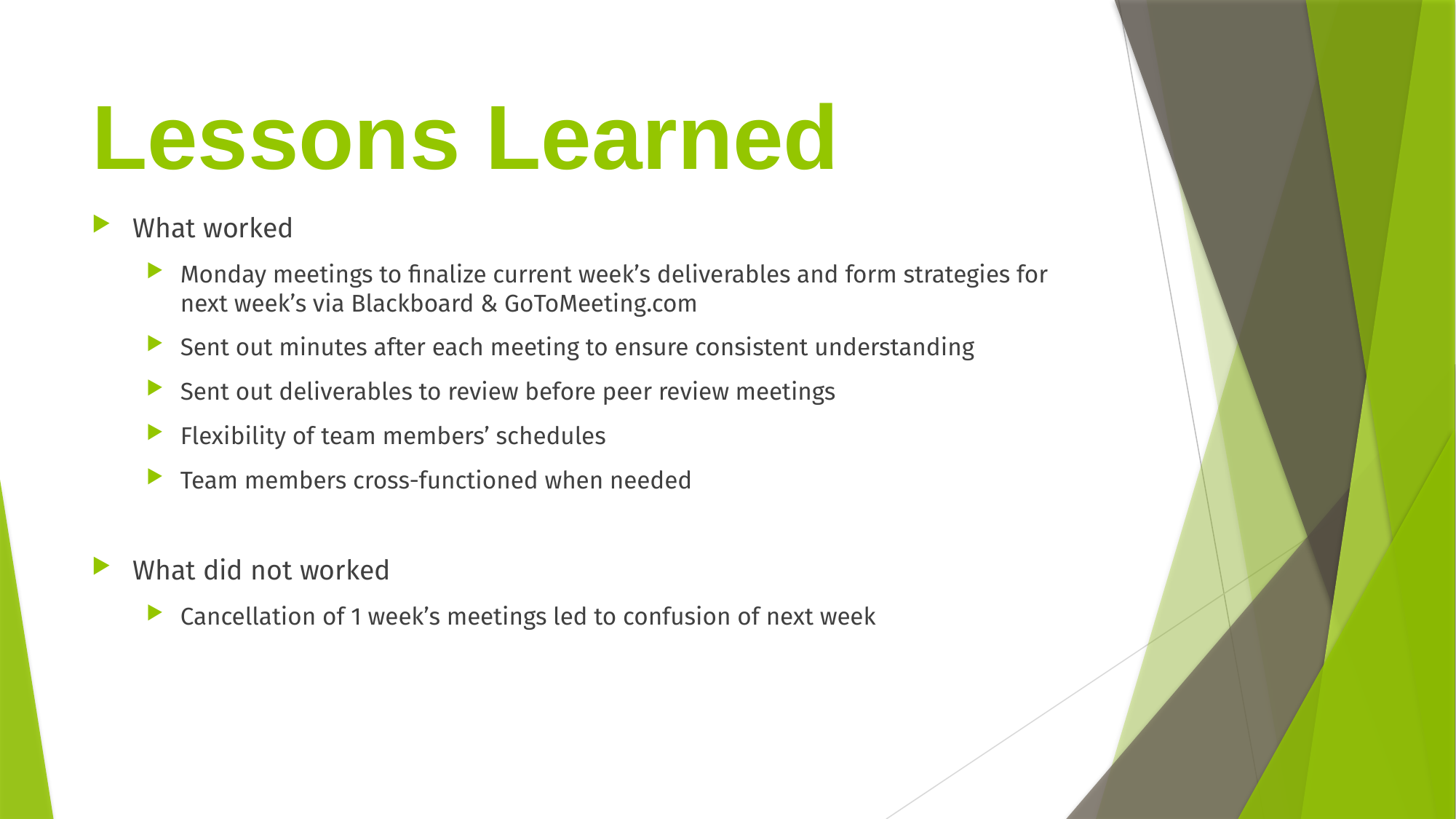

# Lessons Learned
What worked
Monday meetings to finalize current week’s deliverables and form strategies for next week’s via Blackboard & GoToMeeting.com
Sent out minutes after each meeting to ensure consistent understanding
Sent out deliverables to review before peer review meetings
Flexibility of team members’ schedules
Team members cross-functioned when needed

What did not worked
Cancellation of 1 week’s meetings led to confusion of next week